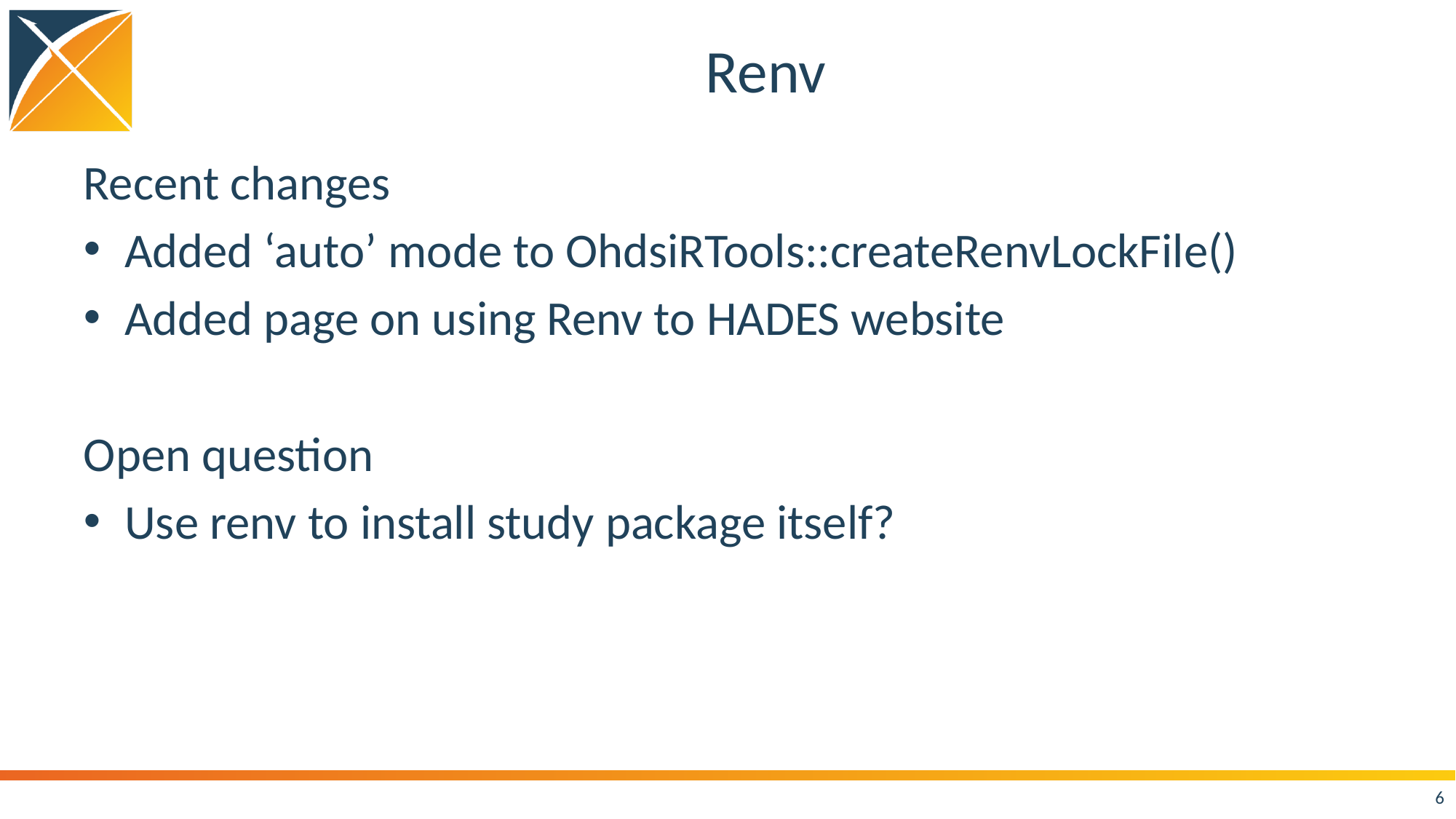

# Renv
Recent changes
Added ‘auto’ mode to OhdsiRTools::createRenvLockFile()
Added page on using Renv to HADES website

Open question
Use renv to install study package itself?
6